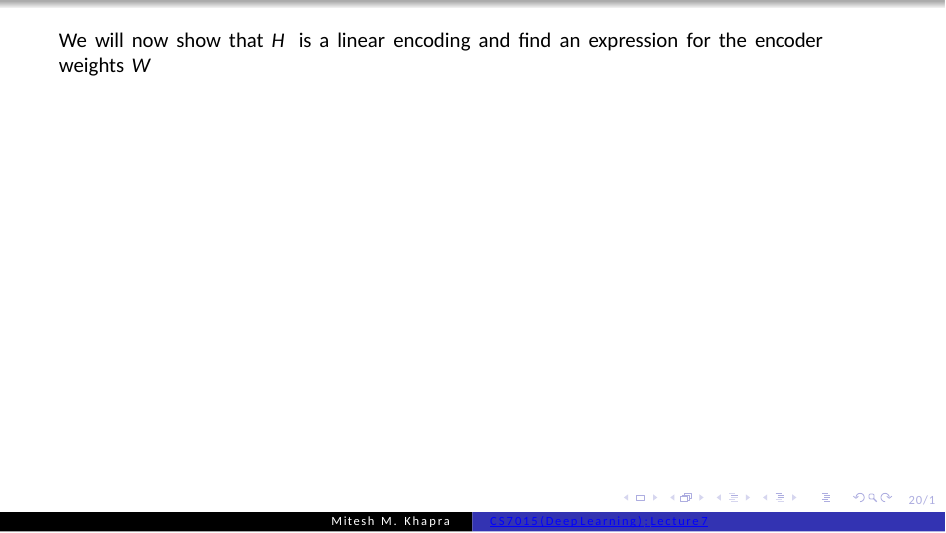

We will now show that H is a linear encoding and find an expression for the encoder weights W
20/1

Mitesh M. Khapra
CS7015 (Deep Learning) : Lecture 7